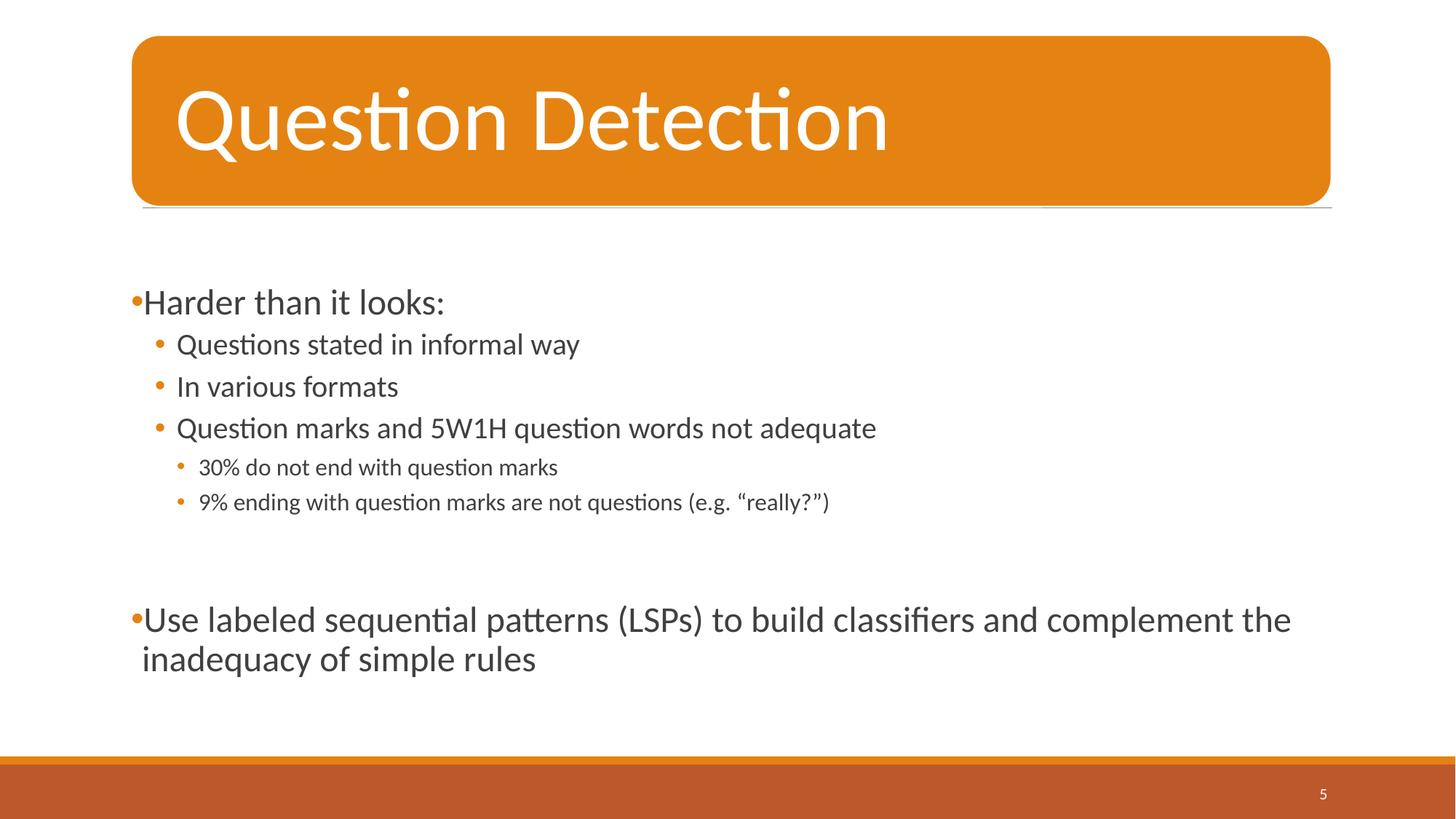

Question Detection

Harder than it looks:
Questions stated in informal way
In various formats
Question marks and 5W1H question words not adequate
30% do not end with question marks
9% ending with question marks are not questions (e.g. “really?”)

Use labeled sequential patterns (LSPs) to build classifiers and complement the inadequacy of simple rules
5